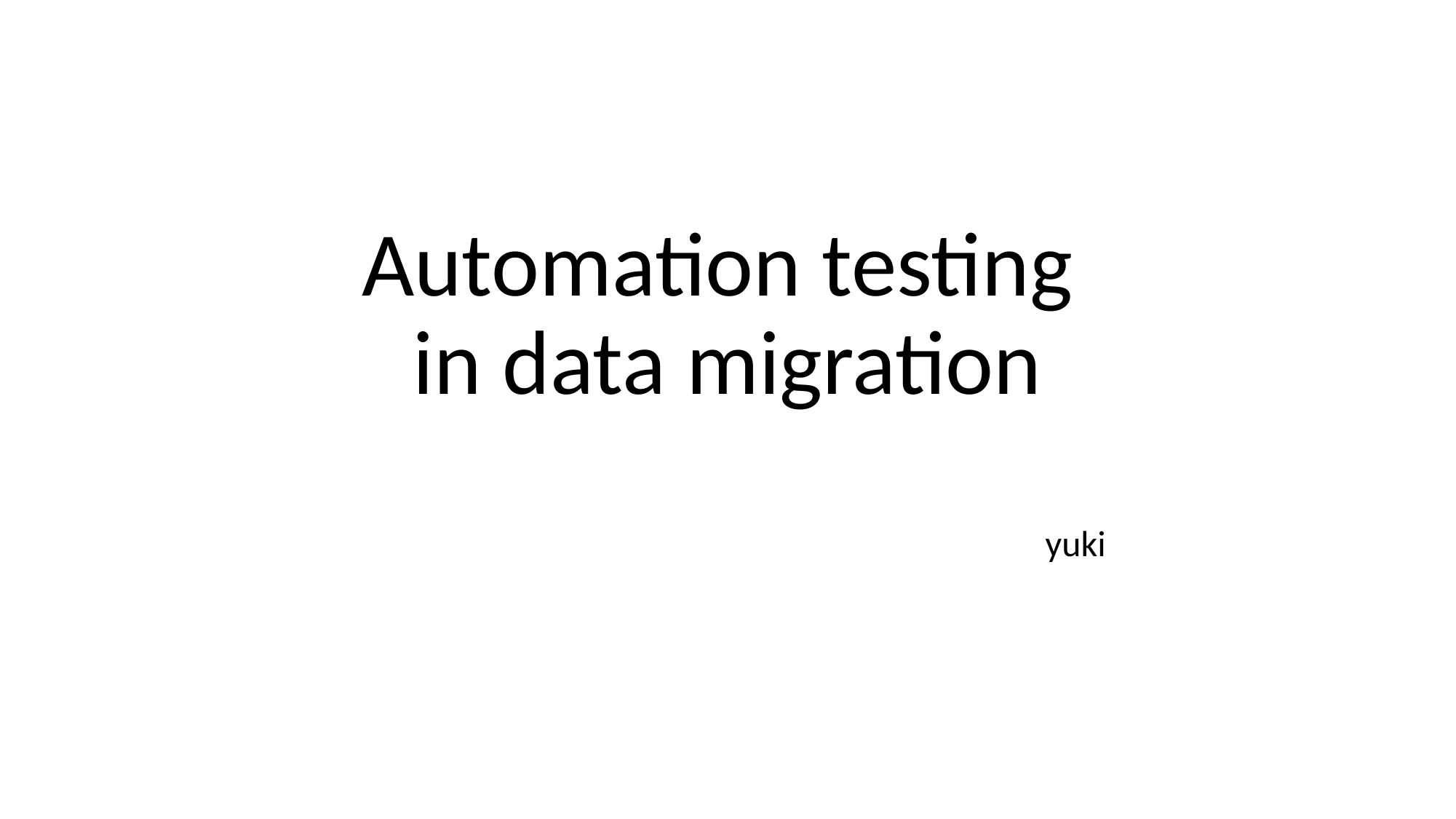

# Automation testing in data migration
yuki